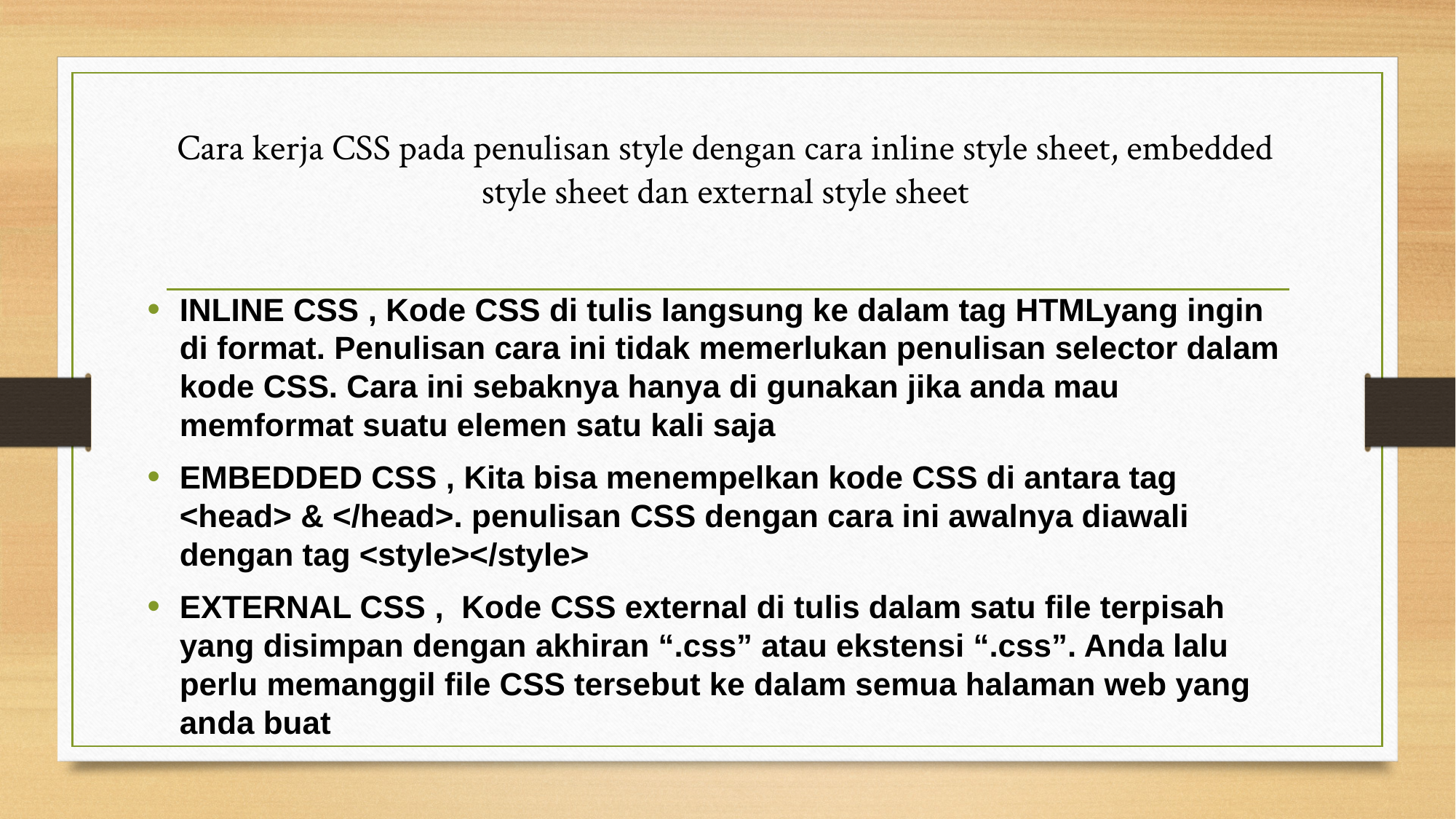

# Cara kerja CSS pada penulisan style dengan cara inline style sheet, embedded style sheet dan external style sheet
INLINE CSS , Kode CSS di tulis langsung ke dalam tag HTMLyang ingin di format. Penulisan cara ini tidak memerlukan penulisan selector dalam kode CSS. Cara ini sebaknya hanya di gunakan jika anda mau memformat suatu elemen satu kali saja
EMBEDDED CSS , Kita bisa menempelkan kode CSS di antara tag <head> & </head>. penulisan CSS dengan cara ini awalnya diawali dengan tag <style></style>
EXTERNAL CSS ,  Kode CSS external di tulis dalam satu file terpisah yang disimpan dengan akhiran “.css” atau ekstensi “.css”. Anda lalu perlu memanggil file CSS tersebut ke dalam semua halaman web yang anda buat